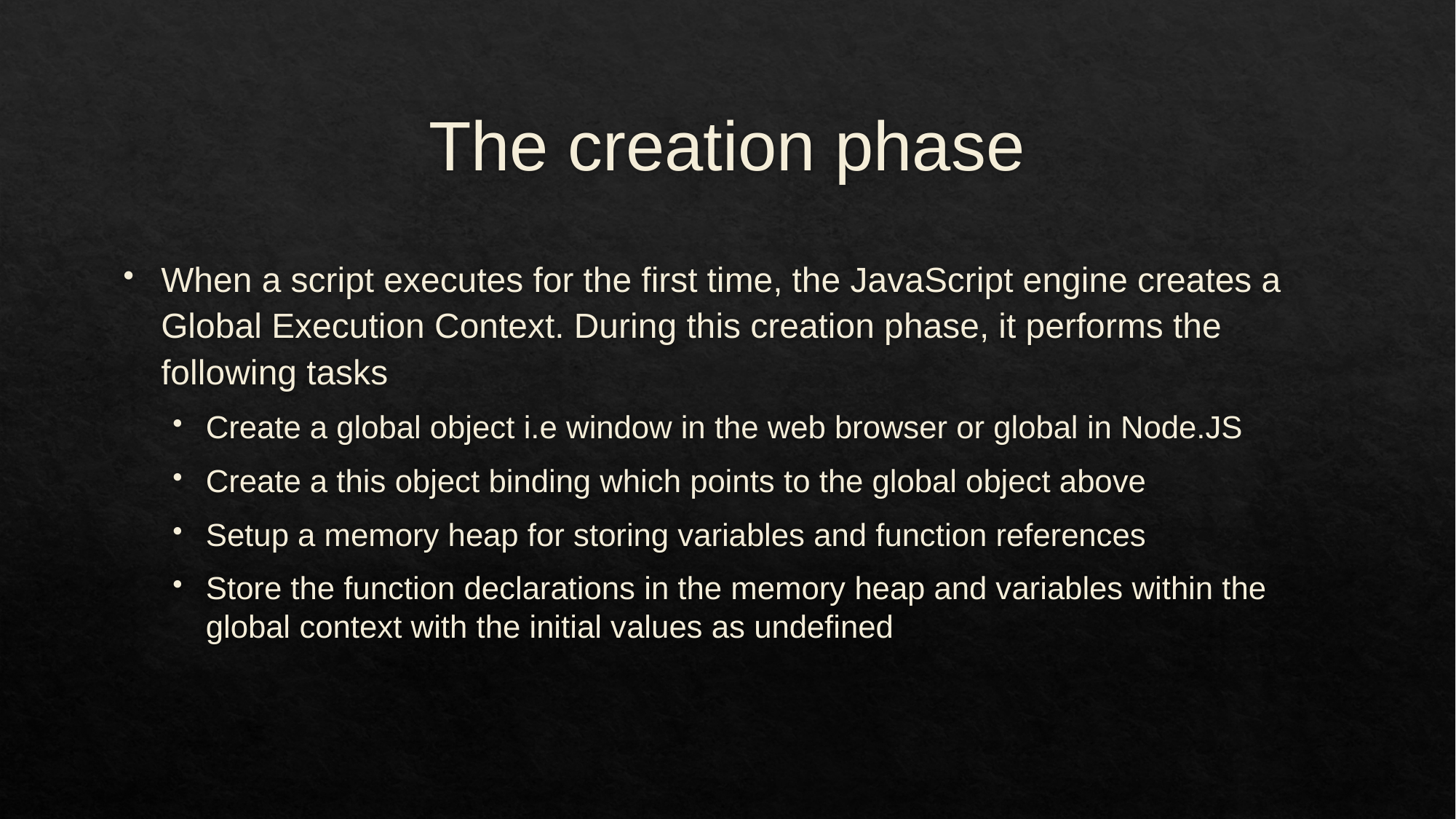

# The creation phase
When a script executes for the first time, the JavaScript engine creates a Global Execution Context. During this creation phase, it performs the following tasks
Create a global object i.e window in the web browser or global in Node.JS
Create a this object binding which points to the global object above
Setup a memory heap for storing variables and function references
Store the function declarations in the memory heap and variables within the global context with the initial values as undefined